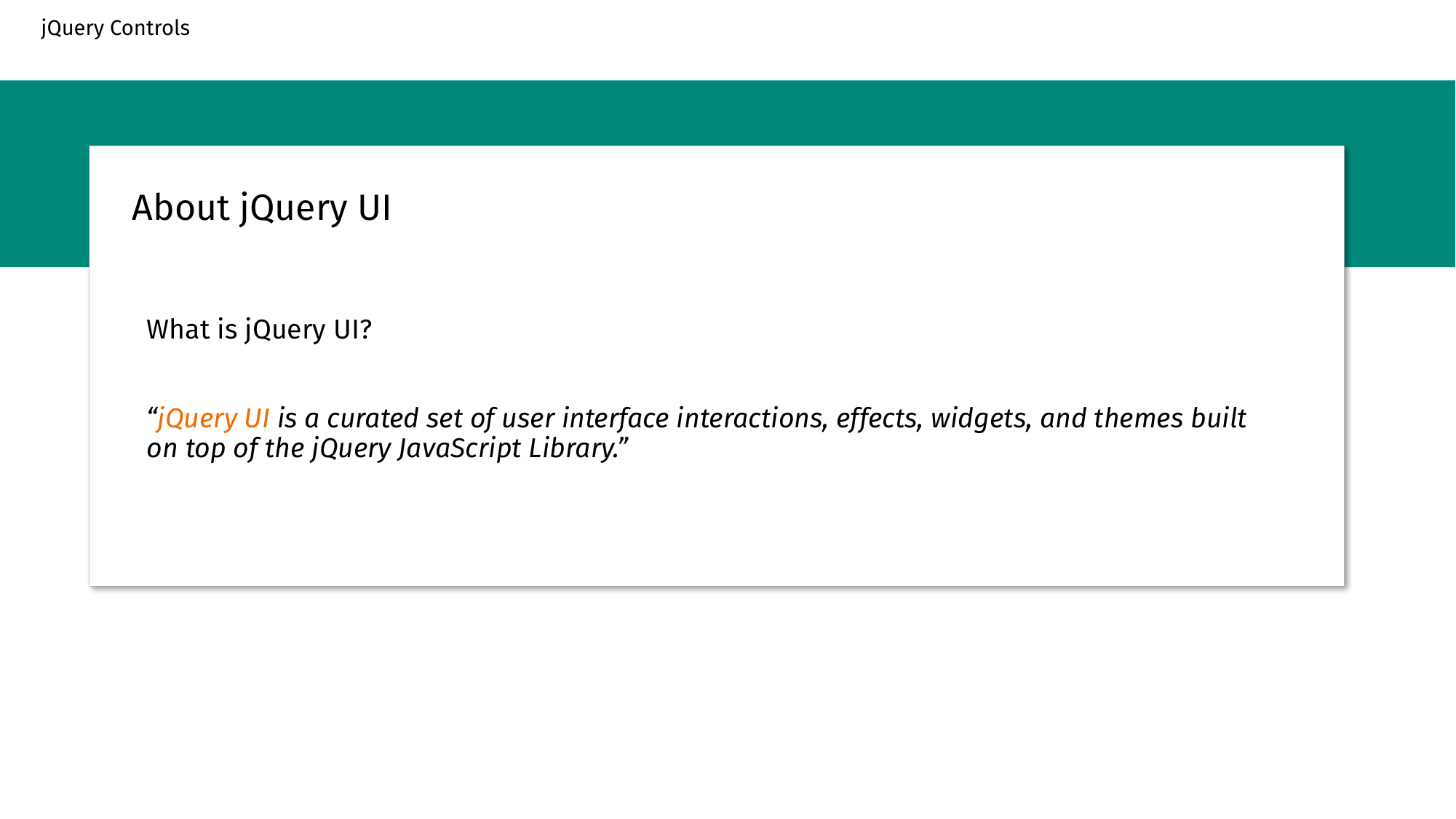

# About jQuery UI
What is jQuery UI?

“jQuery UI is a curated set of user interface interactions, effects, widgets, and themes built on top of the jQuery JavaScript Library.”